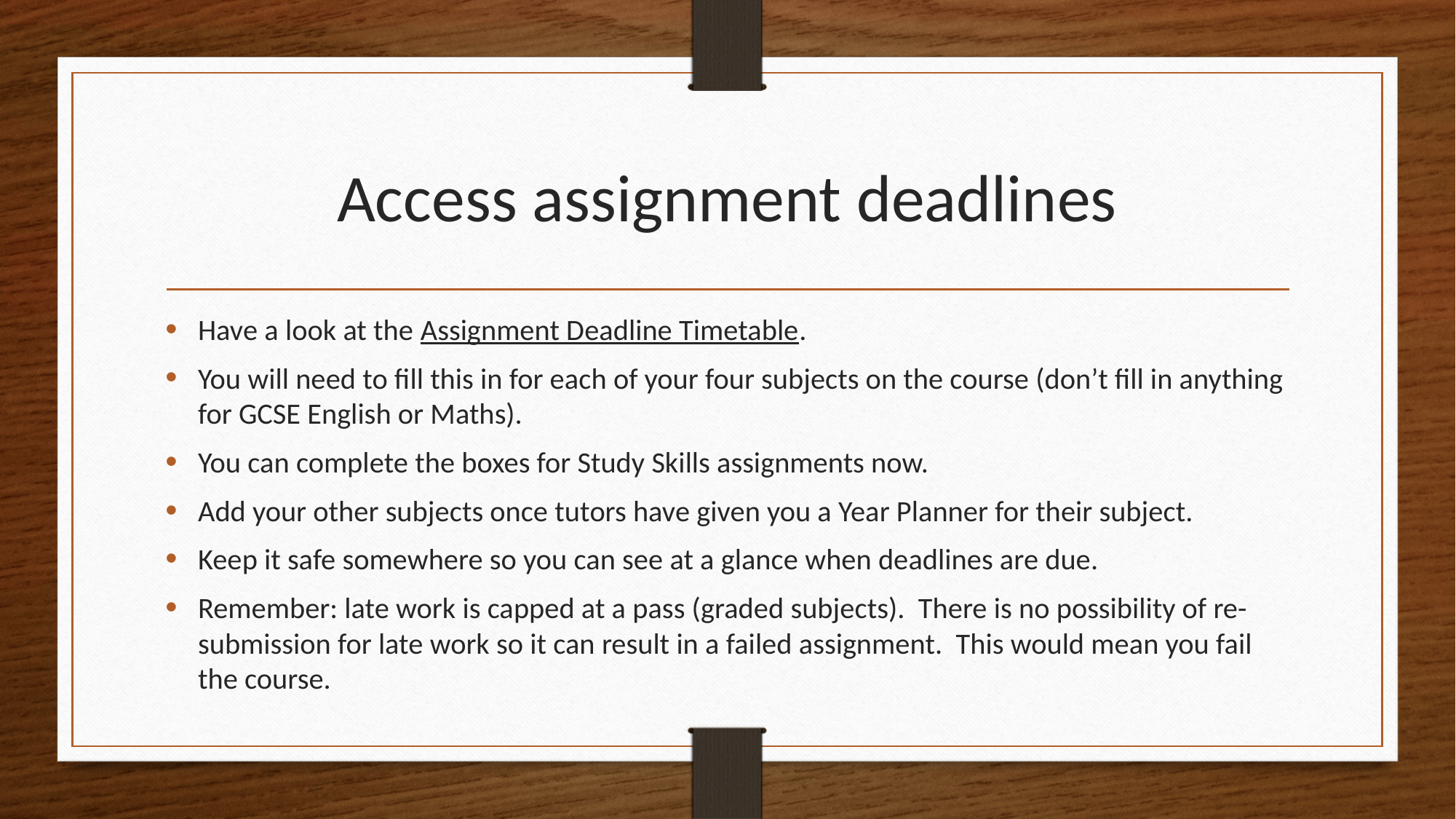

# Access assignment deadlines
Have a look at the Assignment Deadline Timetable.
You will need to fill this in for each of your four subjects on the course (don’t fill in anything for GCSE English or Maths).
You can complete the boxes for Study Skills assignments now.
Add your other subjects once tutors have given you a Year Planner for their subject.
Keep it safe somewhere so you can see at a glance when deadlines are due.
Remember: late work is capped at a pass (graded subjects).  There is no possibility of re-submission for late work so it can result in a failed assignment.  This would mean you fail the course.